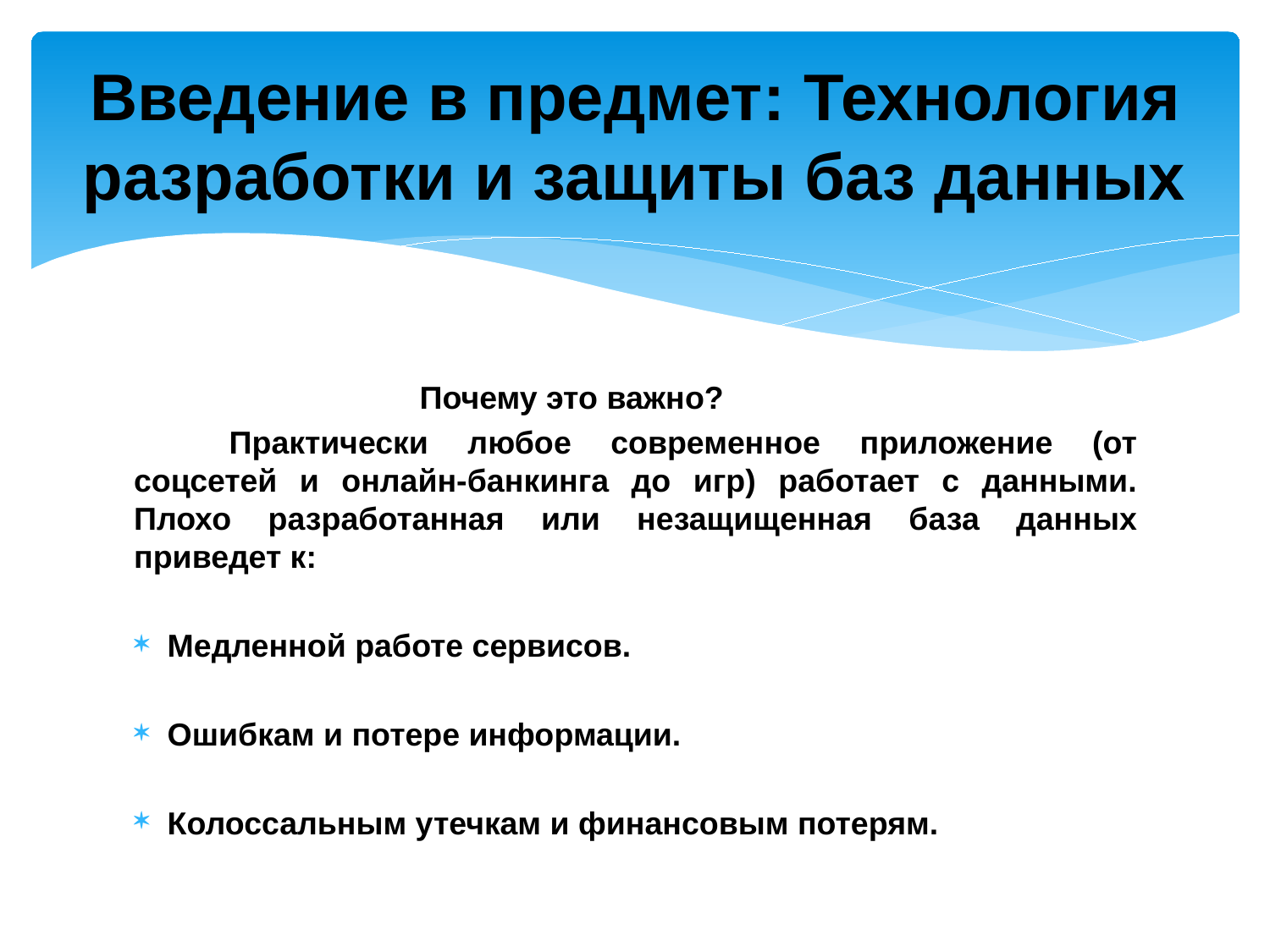

# Введение в предмет: Технология разработки и защиты баз данных
			Почему это важно?
	Практически любое современное приложение (от соцсетей и онлайн-банкинга до игр) работает с данными. Плохо разработанная или незащищенная база данных приведет к:

Медленной работе сервисов.

Ошибкам и потере информации.

Колоссальным утечкам и финансовым потерям.